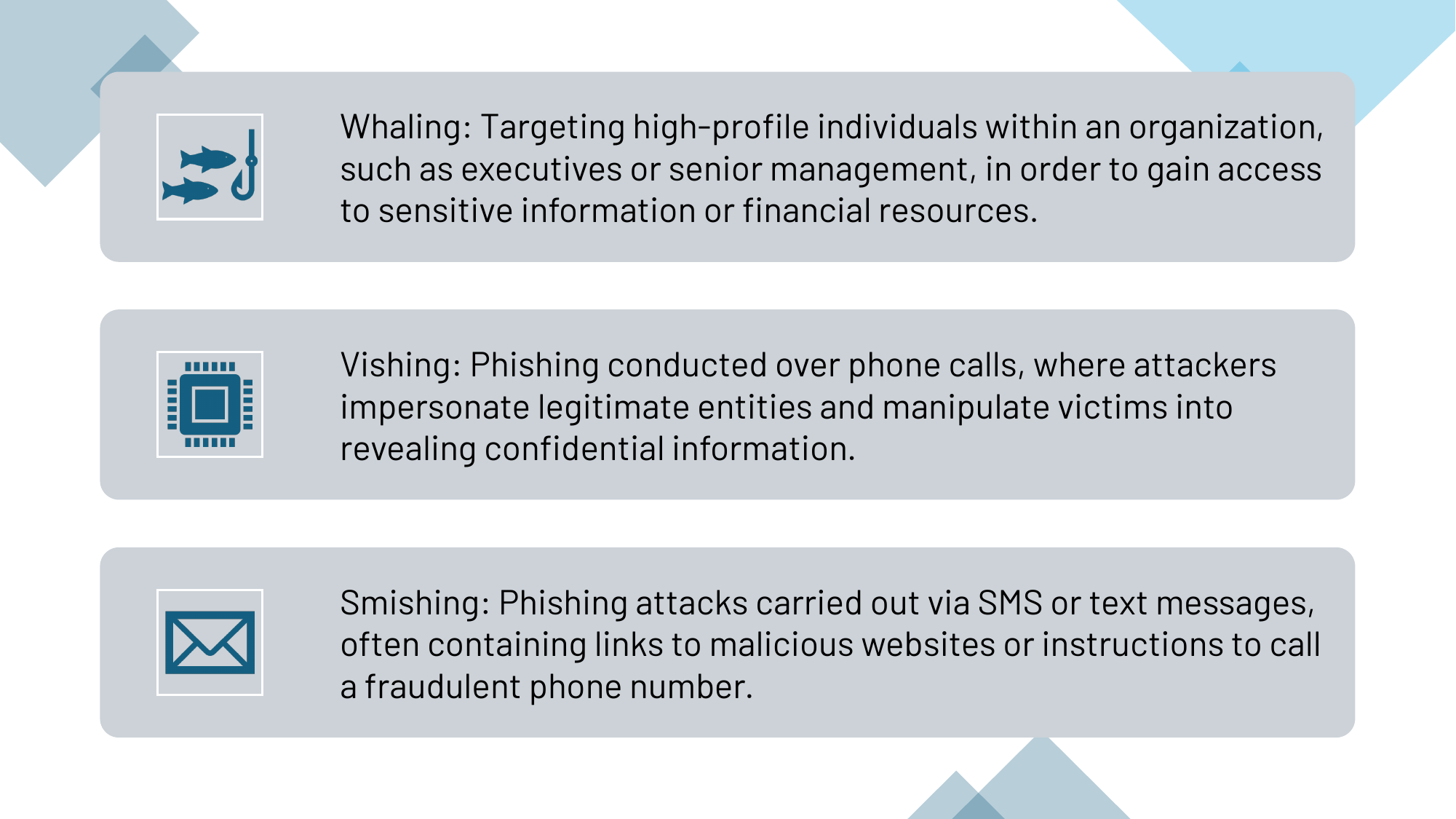

Whaling: Targeting high-profile individuals within an organization, such as executives or senior management, in order to gain access to sensitive information or financial resources.
Vishing: Phishing conducted over phone calls, where attackers impersonate legitimate entities and manipulate victims into revealing confidential information.
Smishing: Phishing attacks carried out via SMS or text messages, often containing links to malicious websites or instructions to call a fraudulent phone number.